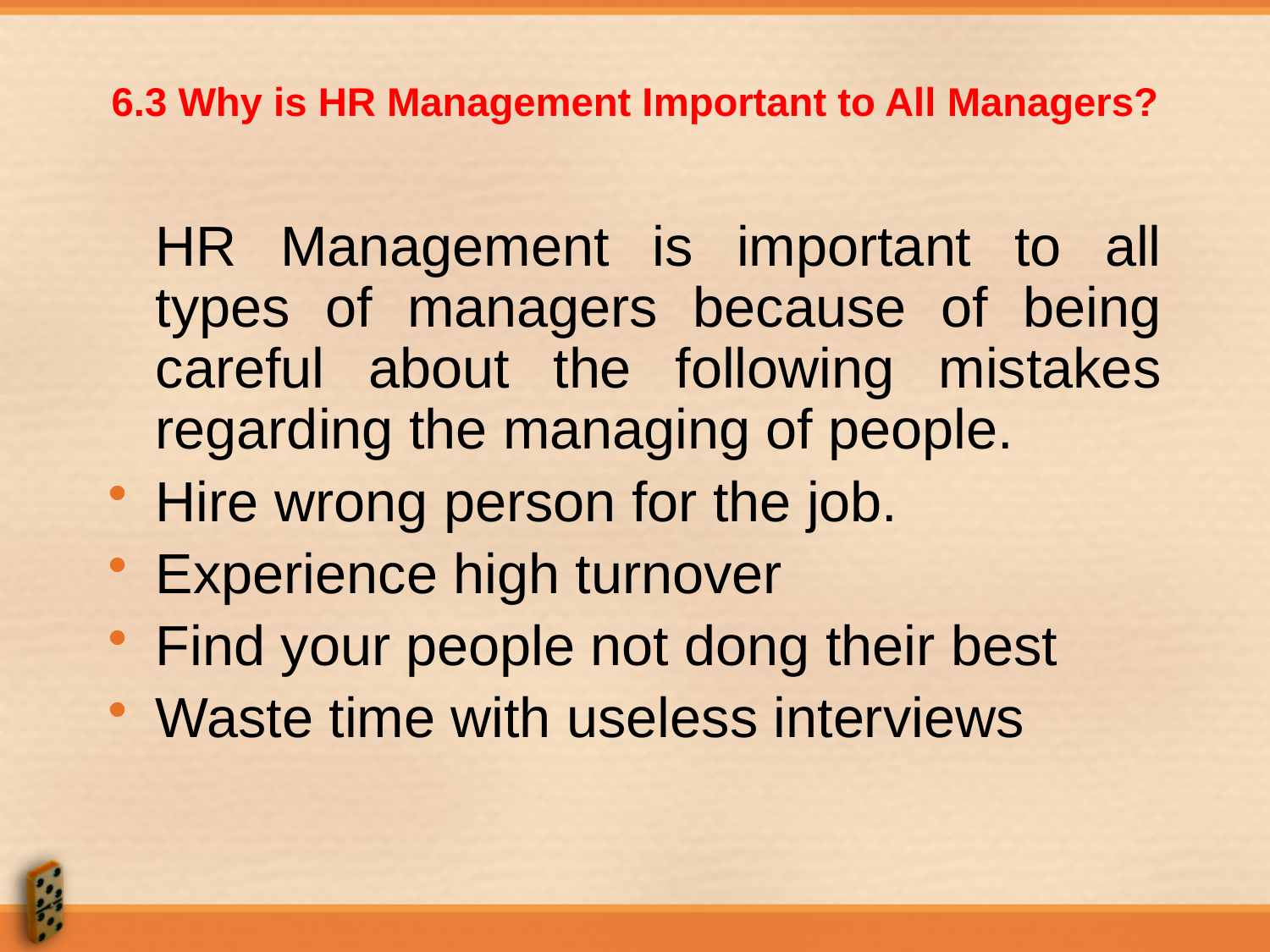

# 6.3 Why is HR Management Important to All Managers?
	HR Management is important to all types of managers because of being careful about the following mistakes regarding the managing of people.
Hire wrong person for the job.
Experience high turnover
Find your people not dong their best
Waste time with useless interviews